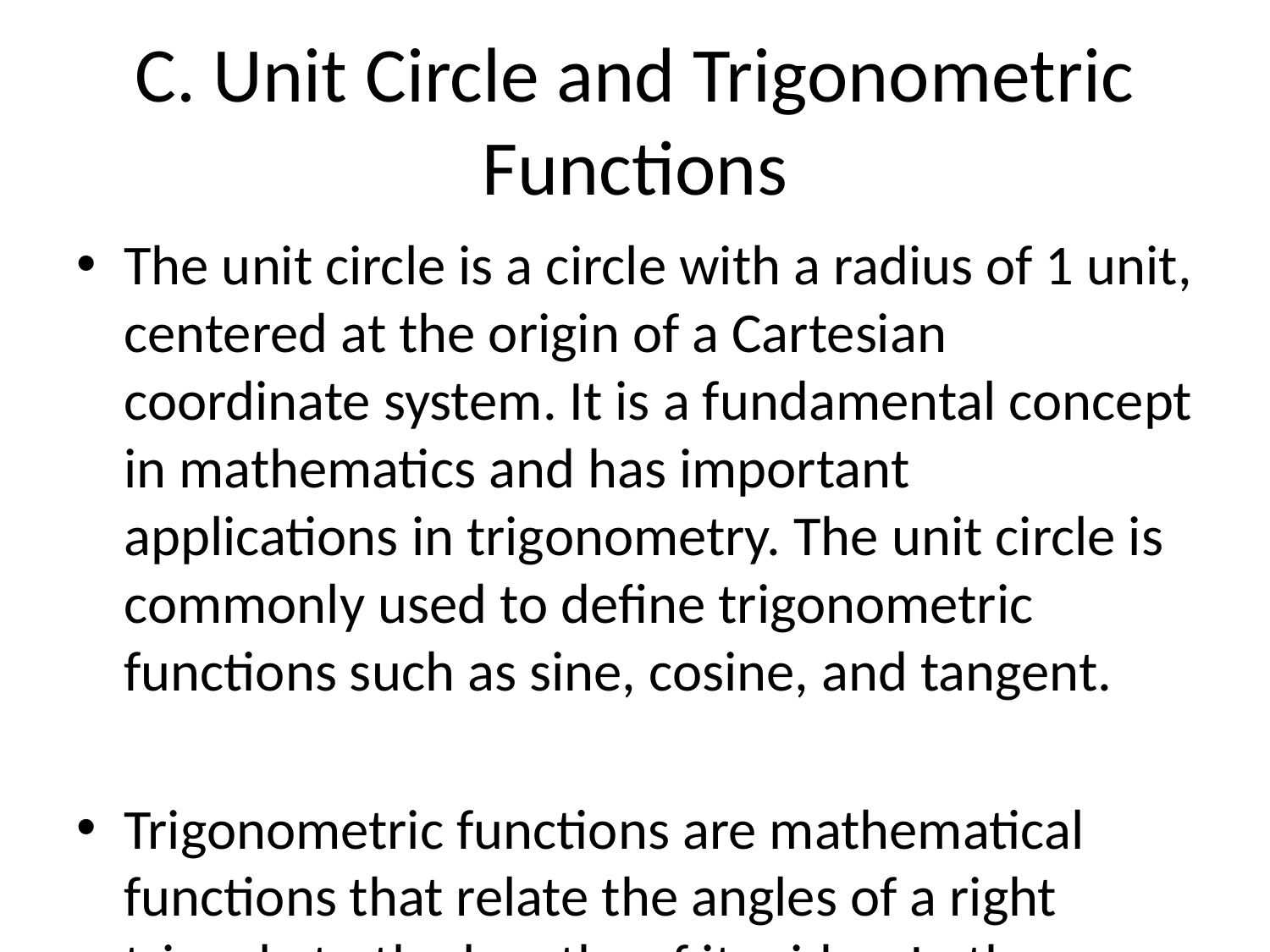

# C. Unit Circle and Trigonometric Functions
The unit circle is a circle with a radius of 1 unit, centered at the origin of a Cartesian coordinate system. It is a fundamental concept in mathematics and has important applications in trigonometry. The unit circle is commonly used to define trigonometric functions such as sine, cosine, and tangent.

Trigonometric functions are mathematical functions that relate the angles of a right triangle to the lengths of its sides. In the context of the unit circle, these functions can be extended to all real numbers by using the coordinates of points on the unit circle. The main trigonometric functions are sine, cosine, and tangent, which are defined as follows: